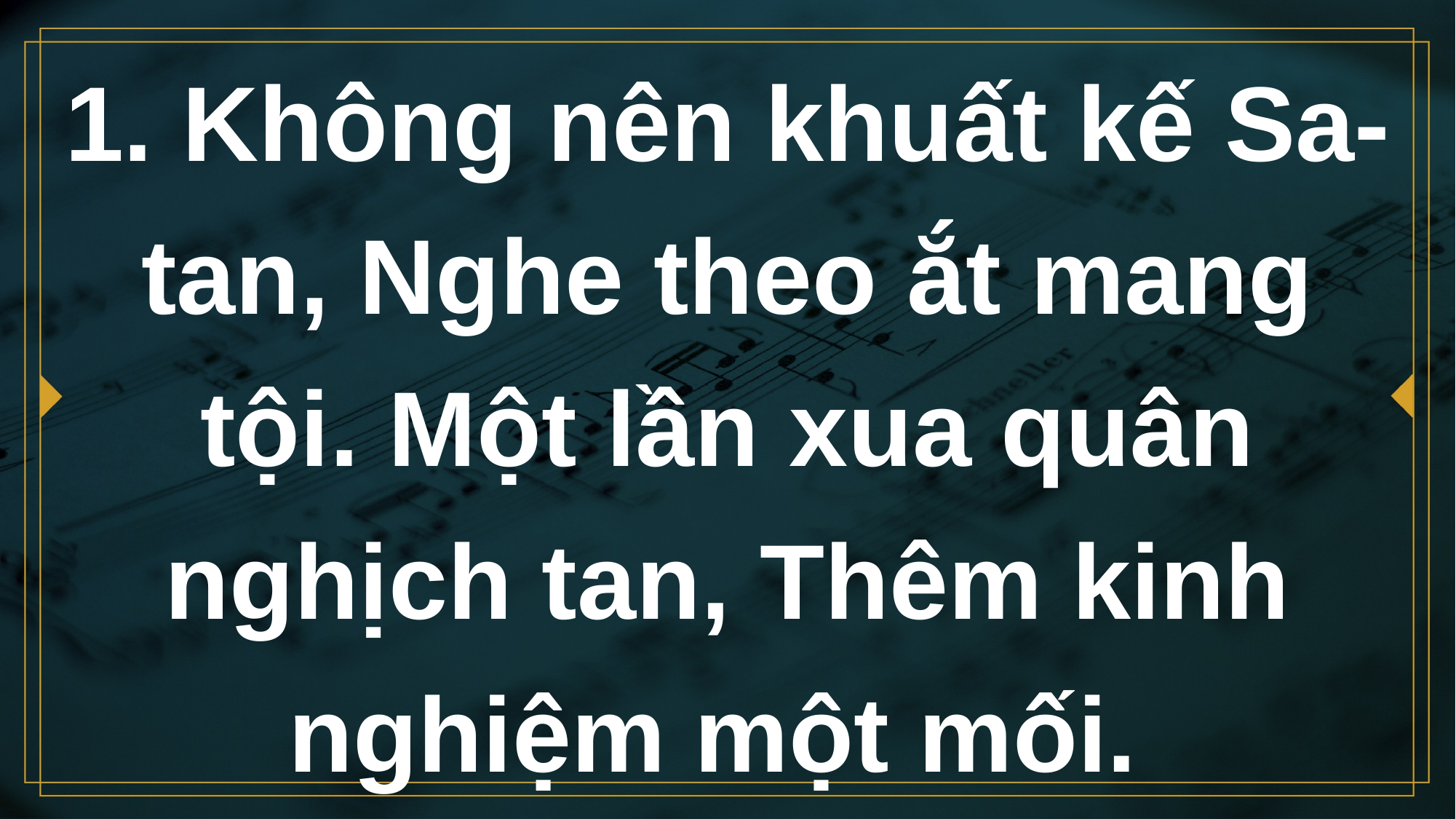

# 1. Không nên khuất kế Sa-tan, Nghe theo ắt mang tội. Một lần xua quân nghịch tan, Thêm kinh nghiệm một mối.